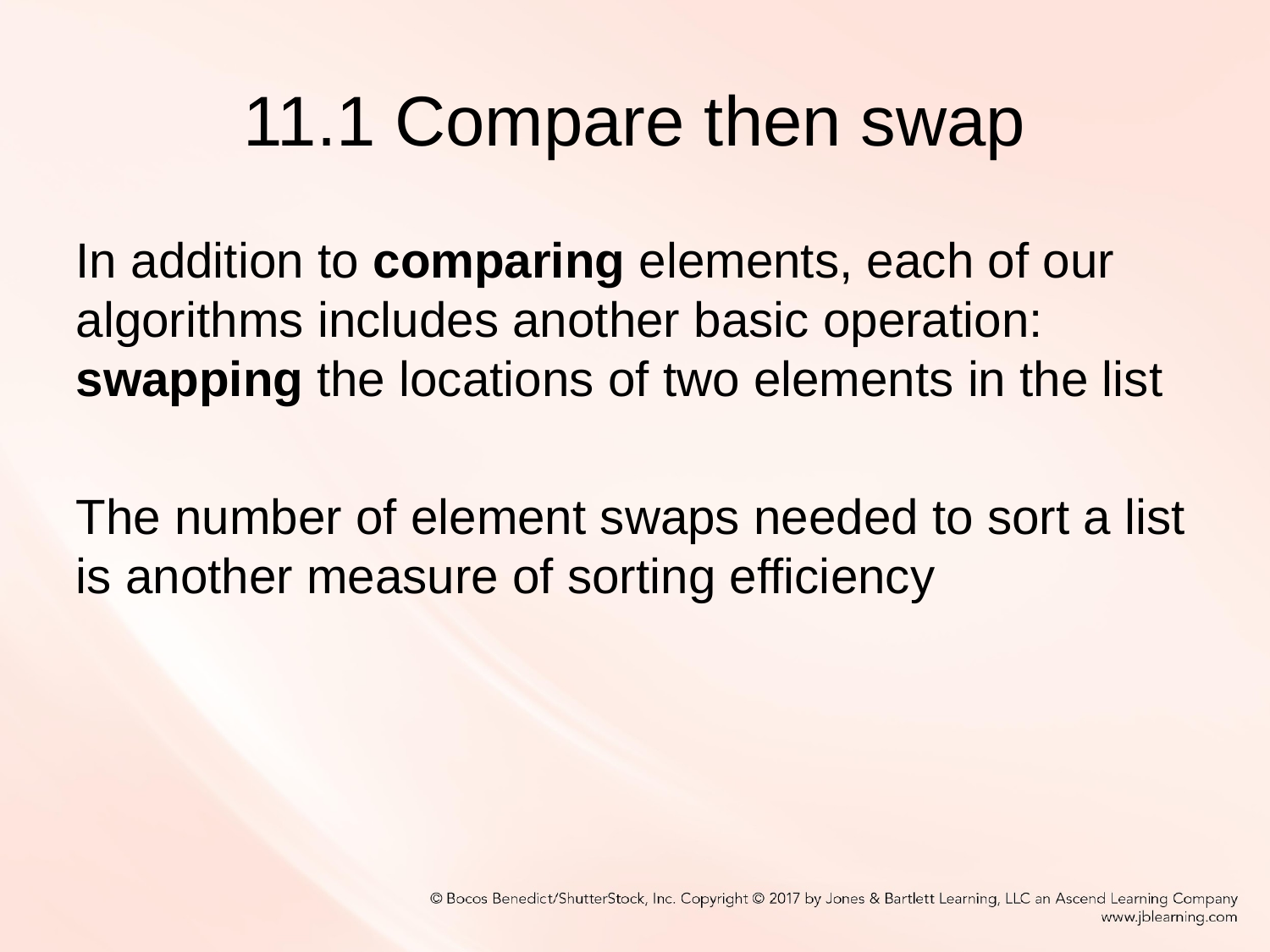

11.1 Compare then swap
In addition to comparing elements, each of our algorithms includes another basic operation:	swapping the locations of two elements in the list

The number of element swaps needed to sort a list is another measure of sorting efficiency